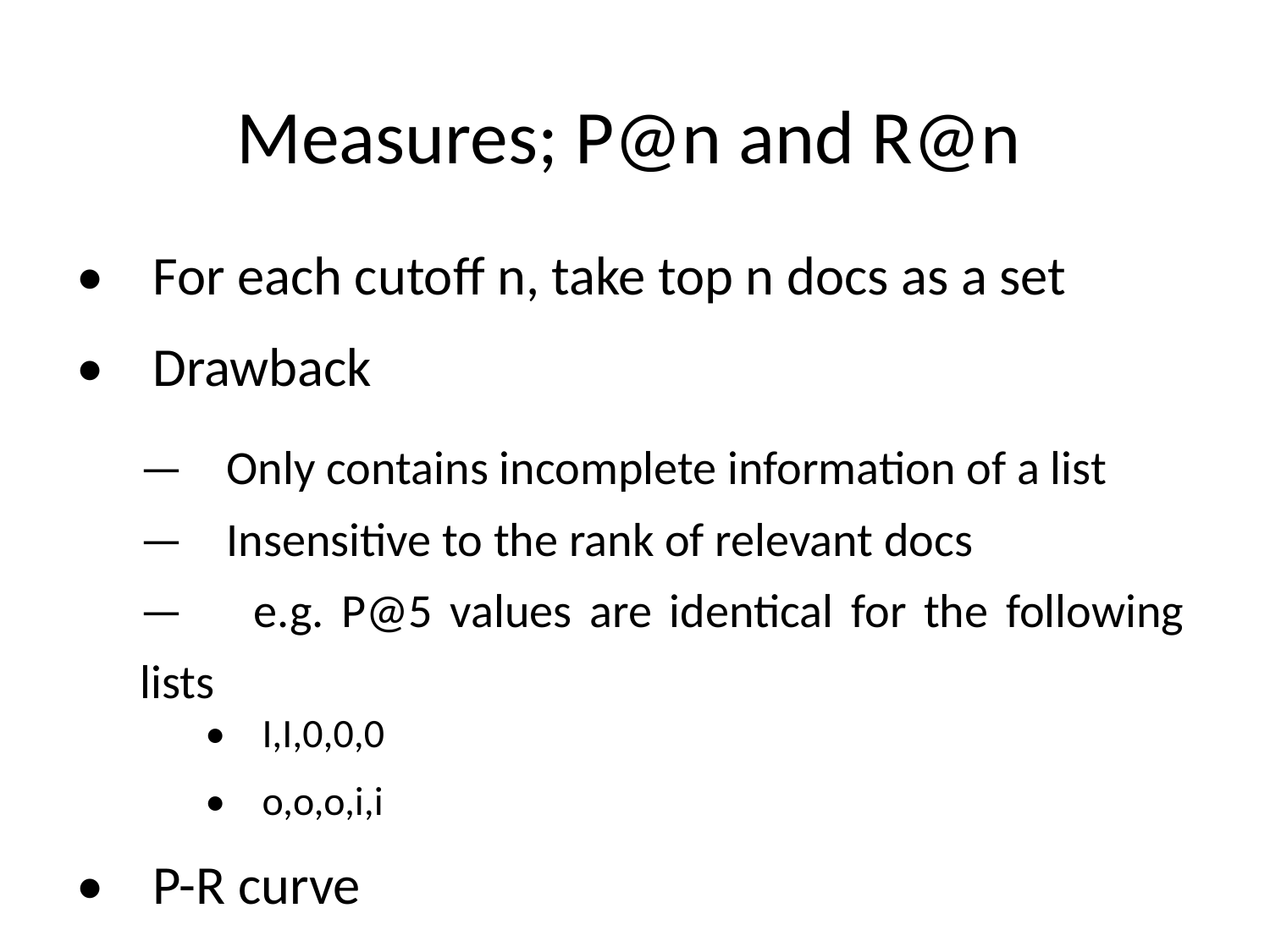

Measures; P@n and R@n
•    For each cutoff n, take top n docs as a set
•    Drawback
—    Only contains incomplete information of a list
—    Insensitive to the rank of relevant docs
—    e.g. P@5 values are identical for the following lists
•    i,i,0,0,0
•    o,o,o,i,i
•    P-R curve
—    Contains complete information